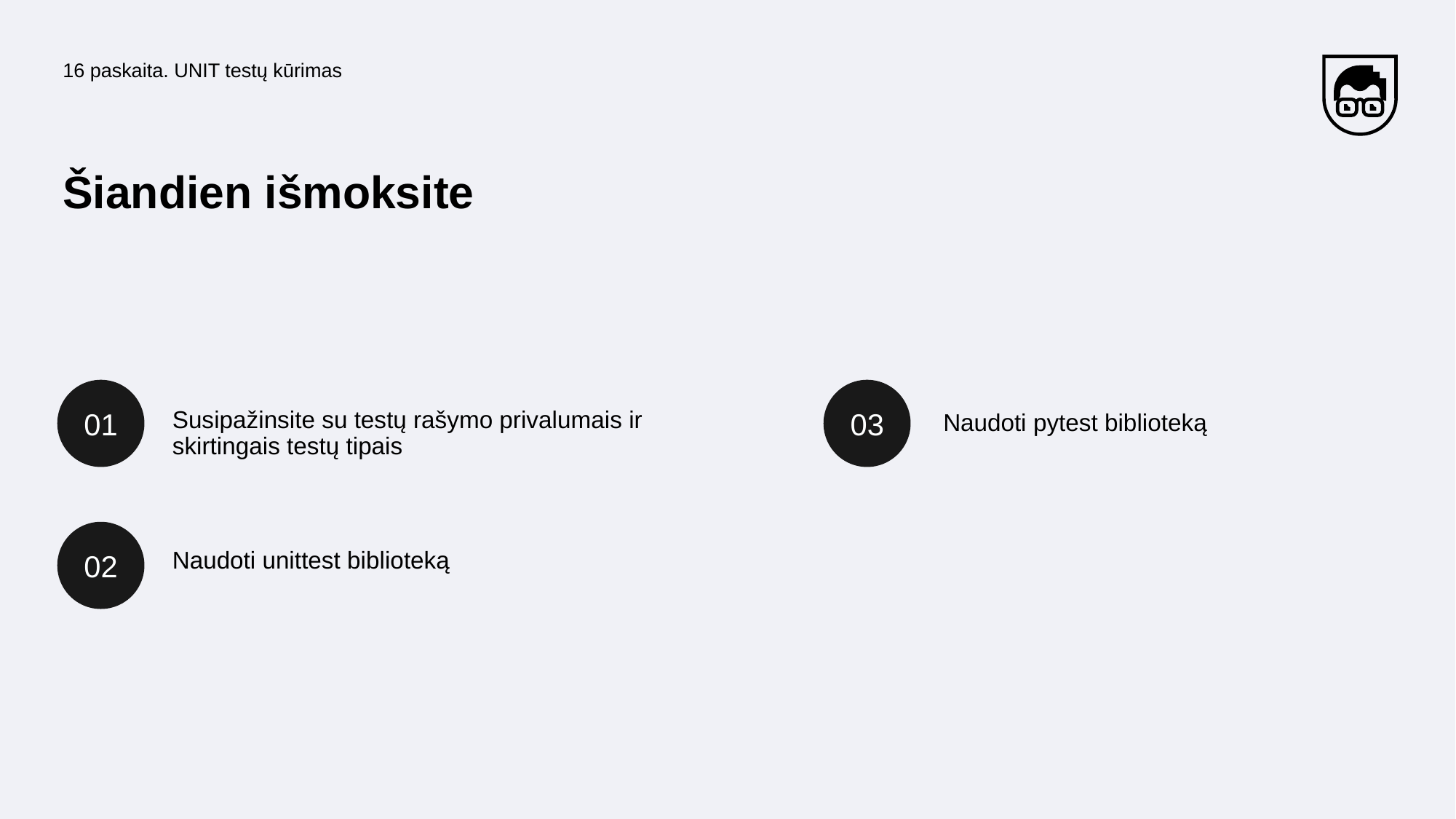

16 paskaita. UNIT testų kūrimas
Šiandien išmoksite

01

03
Susipažinsite su testų rašymo privalumais ir skirtingais testų tipais
Naudoti pytest biblioteką

02
Naudoti unittest biblioteką